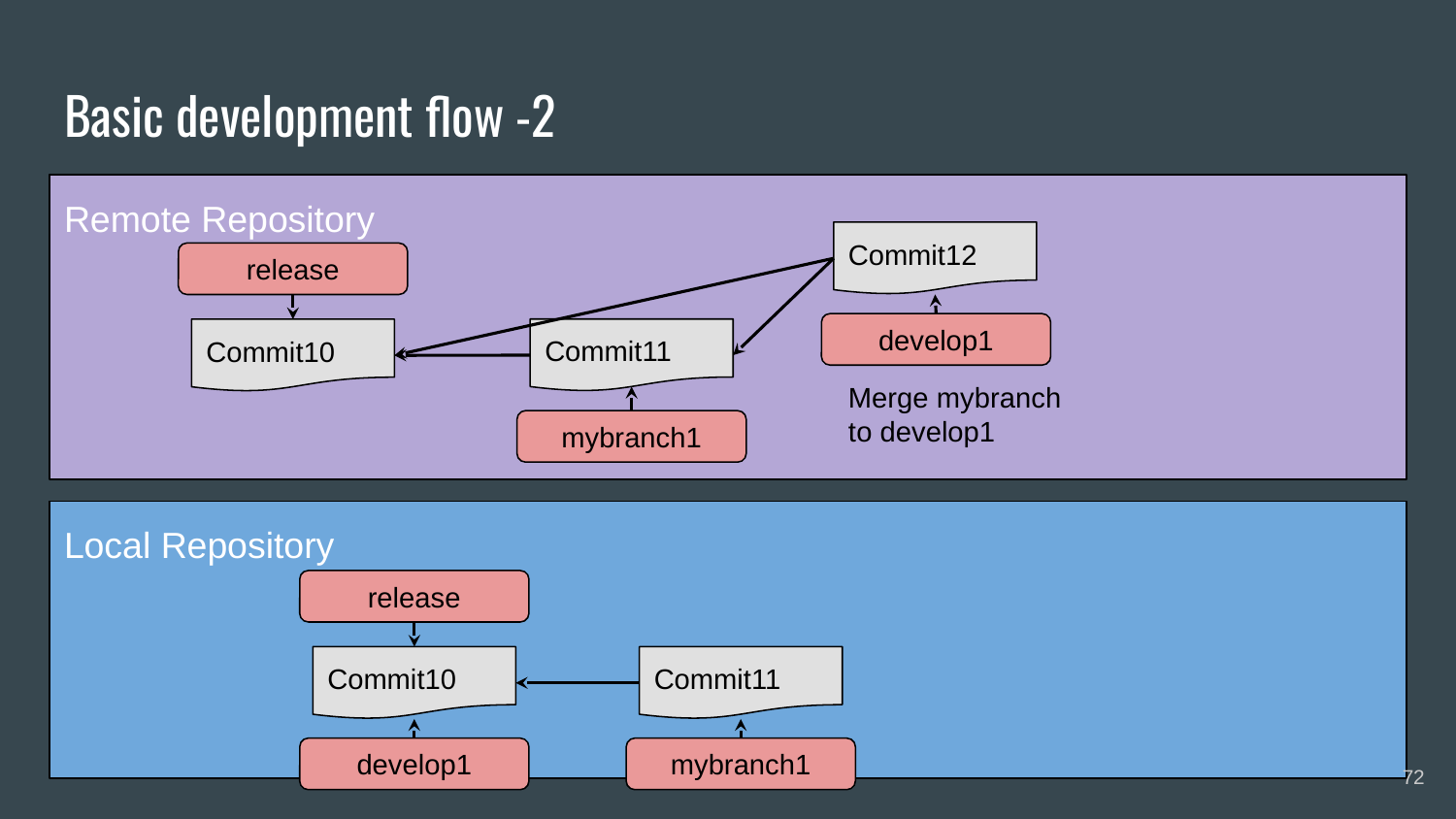

# Basic development flow -2
Remote Repository
Commit12
release
develop1
Commit11
Commit10
Merge mybranch to develop1
mybranch1
Local Repository
release
Commit11
Commit10
develop1
mybranch1
72